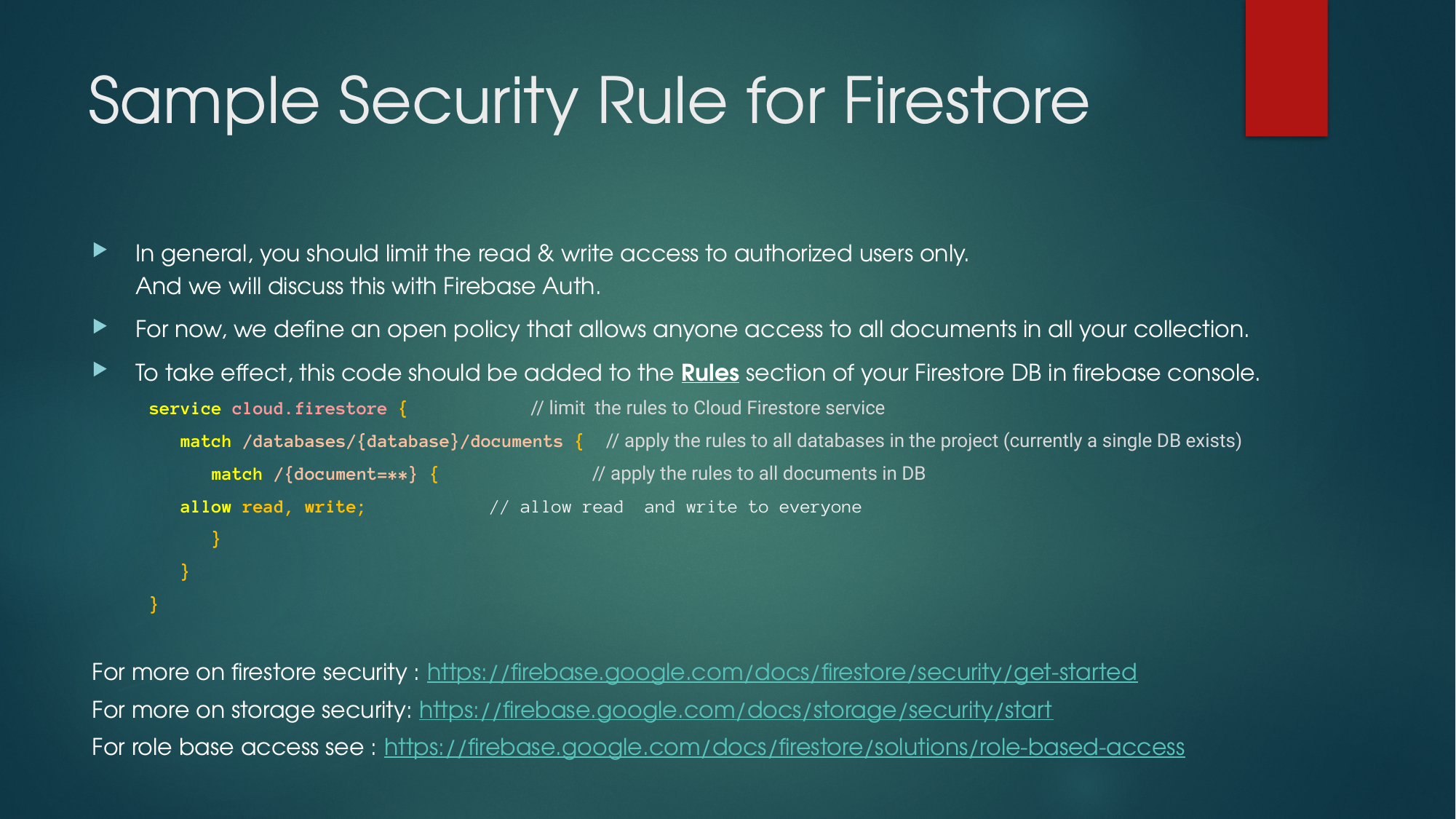

# Sample Security Rule for Firestore
In general, you should limit the read & write access to authorized users only.
And we will discuss this with Firebase Auth.
For now, we define an open policy that allows anyone access to all documents in all your collection.
To take effect, this code should be added to the Rules section of your Firestore DB in firebase console.
service cloud.firestore {   			  // limit  the rules to Cloud Firestore service
   match /databases/{database}/documents {  // apply the rules to all databases in the project (currently a single DB exists)
      match /{document=**} {	 		 // apply the rules to all documents in DB
	   allow read, write; 		     // allow read  and write to everyone
      }
   }
}

For more on firestore security : https://firebase.google.com/docs/firestore/security/get-started
For more on storage security: https://firebase.google.com/docs/storage/security/start
For role base access see : https://firebase.google.com/docs/firestore/solutions/role-based-access